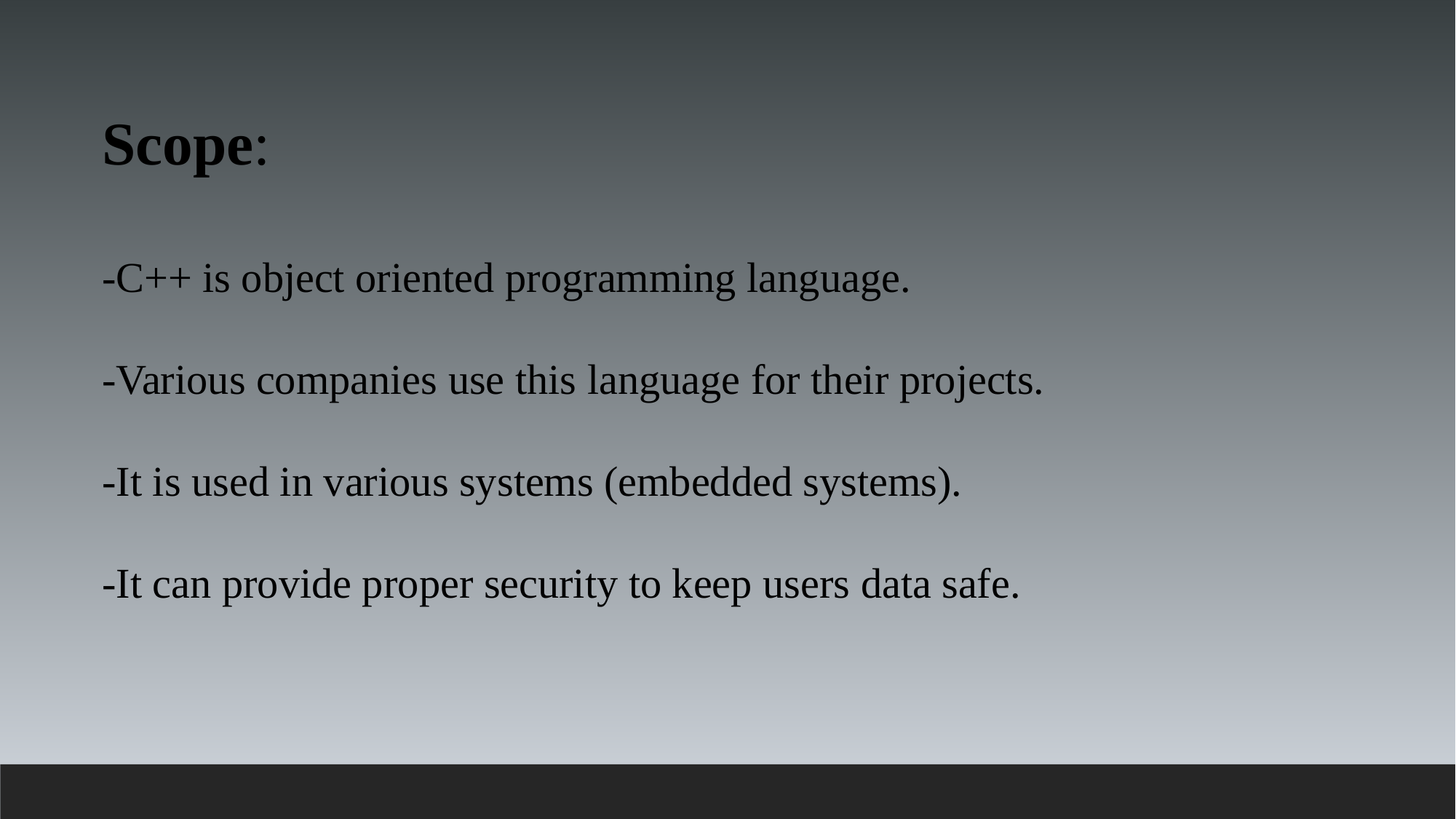

Scope:

-C++ is object oriented programming language.

-Various companies use this language for their projects.

-It is used in various systems (embedded systems).

-It can provide proper security to keep users data safe.